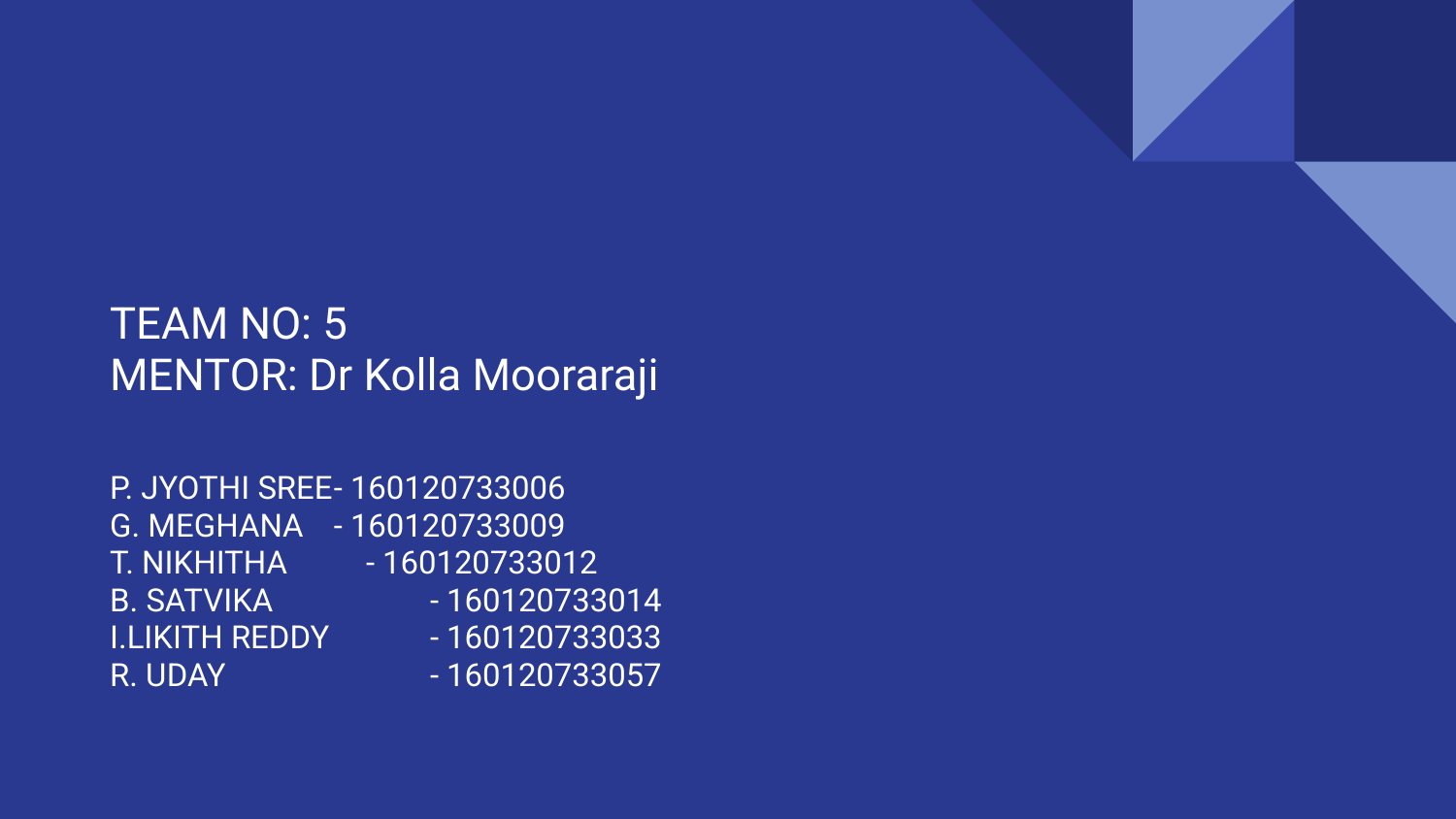

# TEAM NO: 5 MENTOR: Dr Kolla Mooraraji

P. JYOTHI SREE		- 160120733006
G. MEGHANA		- 160120733009
T. NIKHITHA         		- 160120733012
B. SATVIKA                 	- 160120733014
I.LIKITH REDDY          	- 160120733033
R. UDAY                       	- 160120733057